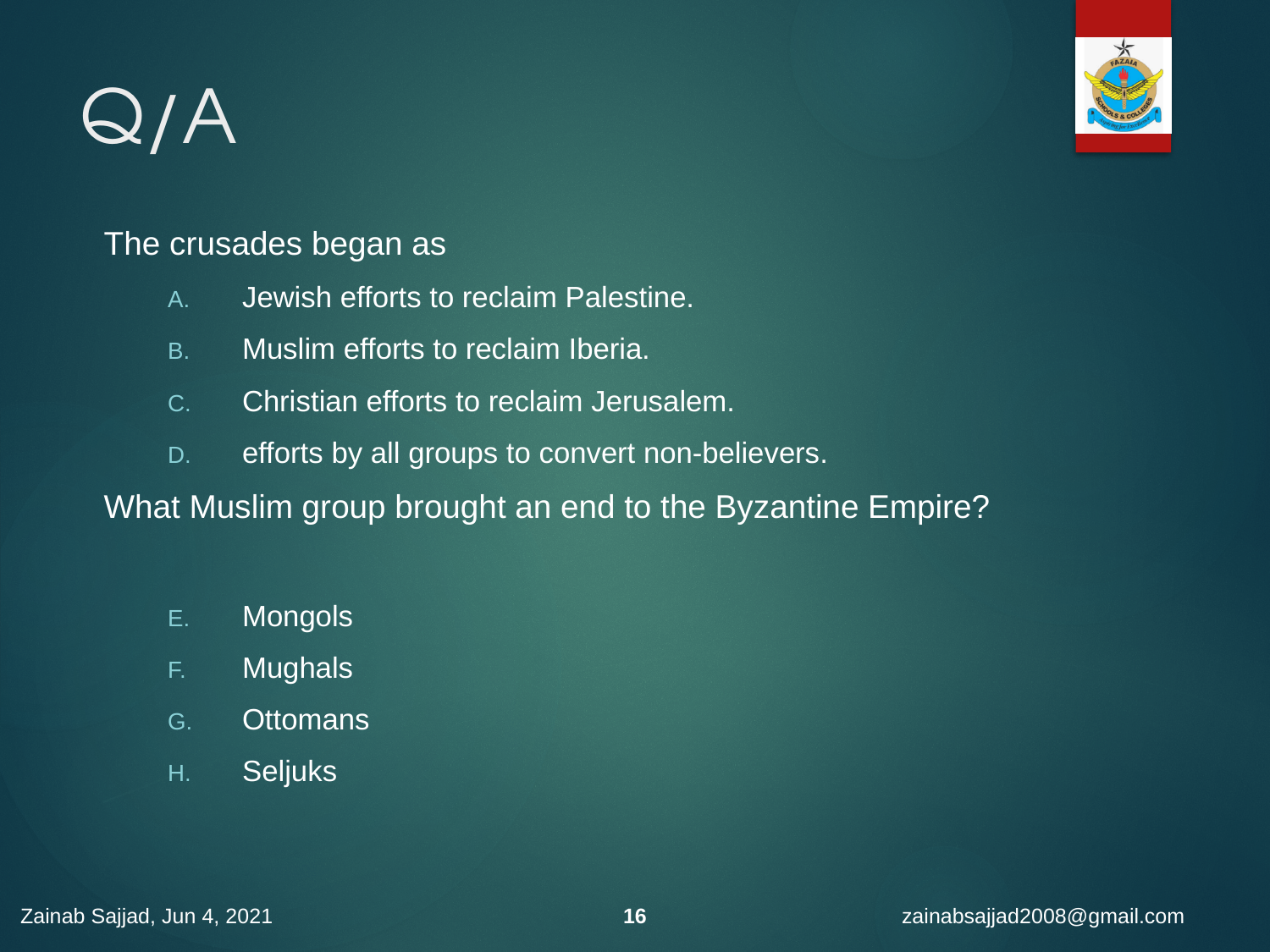

# Q/A
The crusades began as
Jewish efforts to reclaim Palestine.
Muslim efforts to reclaim Iberia.
Christian efforts to reclaim Jerusalem.
efforts by all groups to convert non-believers.
What Muslim group brought an end to the Byzantine Empire?

Mongols
Mughals
Ottomans
Seljuks